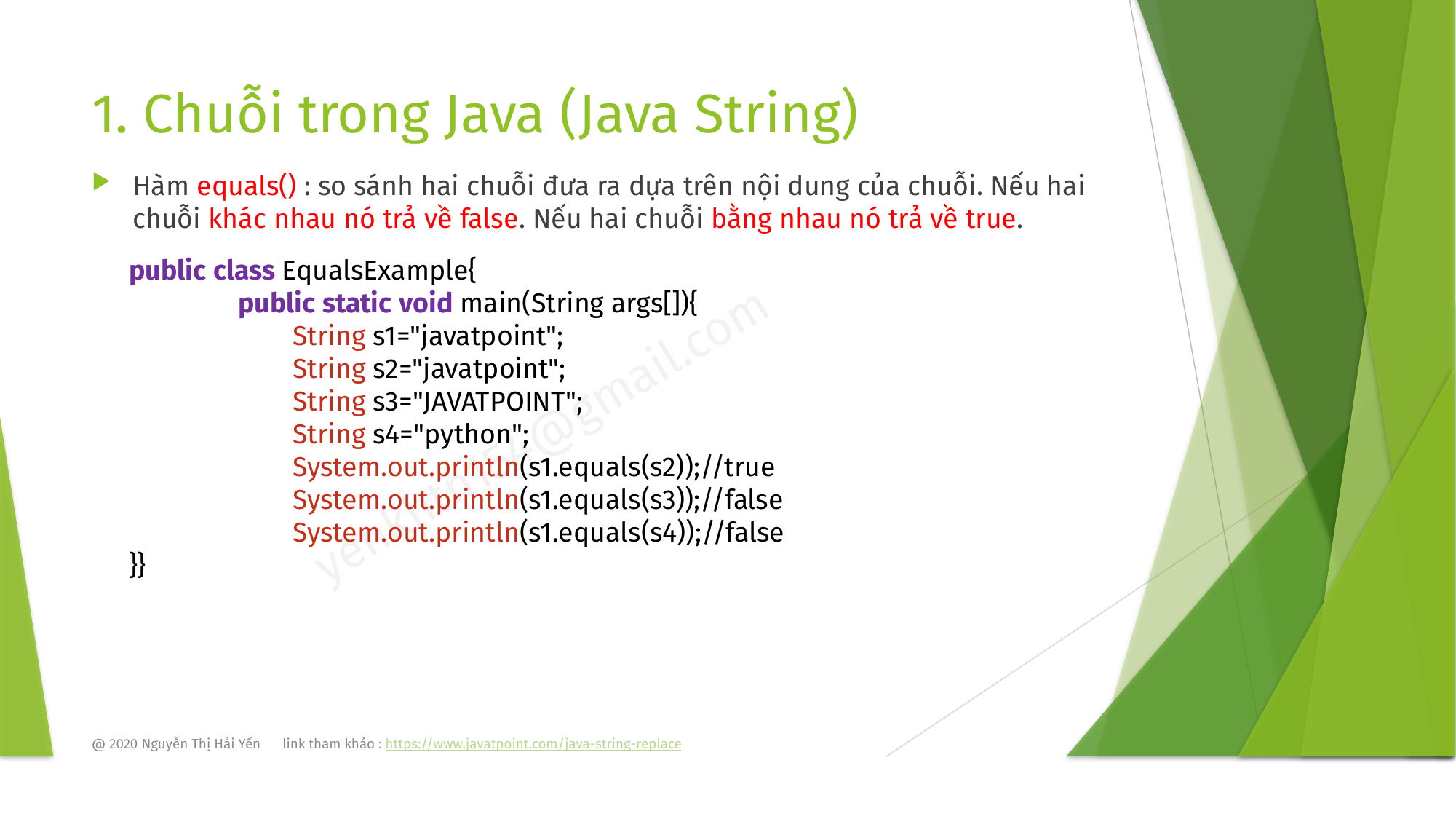

# 1. Chuỗi trong Java (Java String)
Hàm equals() : so sánh hai chuỗi đưa ra dựa trên nội dung của chuỗi. Nếu hai chuỗi khác nhau nó trả về false. Nếu hai chuỗi bằng nhau nó trả về true.

public class EqualsExample{
	public static void main(String args[]){
	String s1="javatpoint";
	String s2="javatpoint";
	String s3="JAVATPOINT";
	String s4="python";
	System.out.println(s1.equals(s2));//true
	System.out.println(s1.equals(s3));//false
	System.out.println(s1.equals(s4));//false
}}
@ 2020 Nguyễn Thị Hải Yến      link tham khảo : https://www.javatpoint.com/java-string-replace